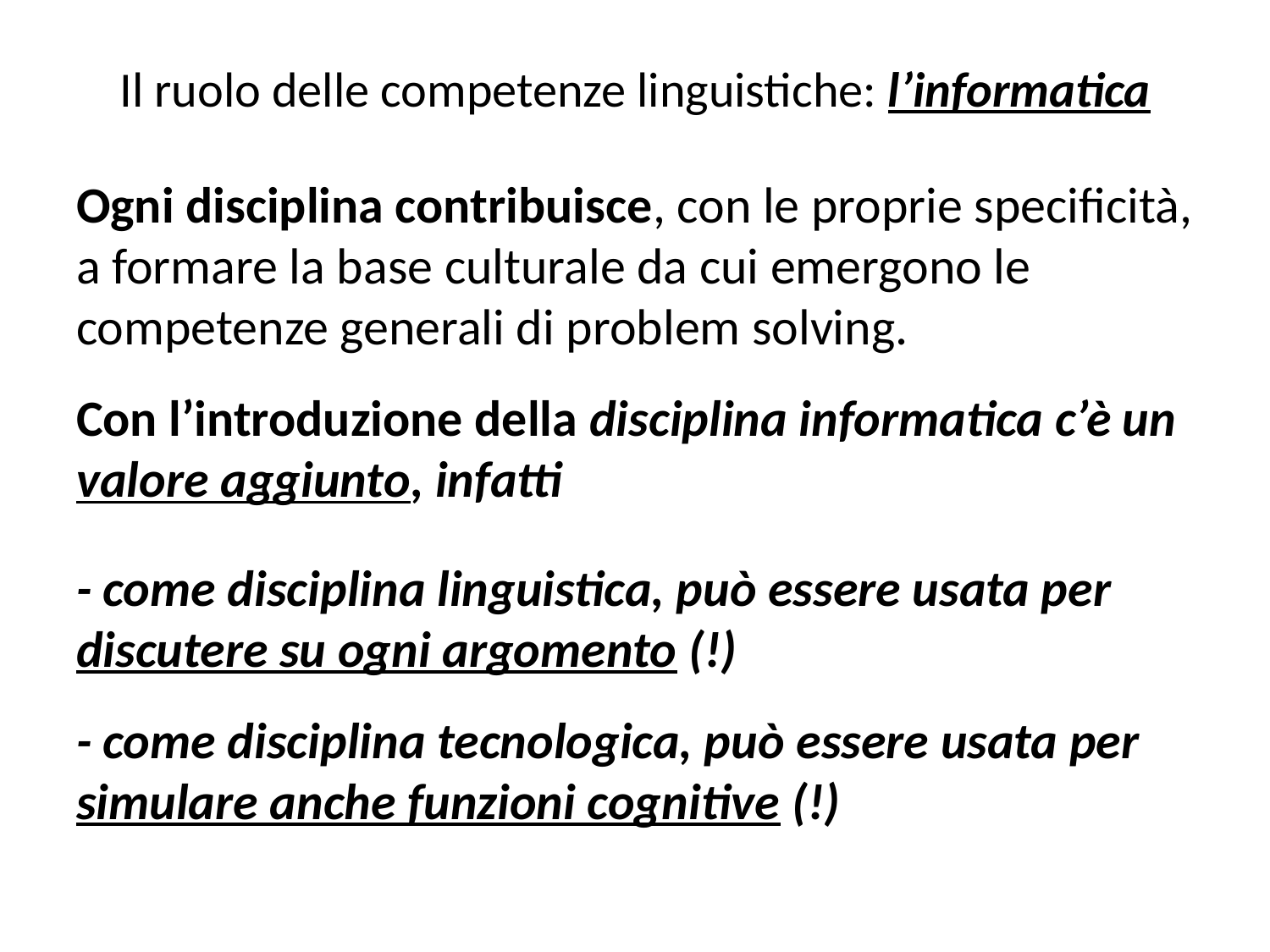

# Il ruolo delle competenze linguistiche: l’informatica
Ogni disciplina contribuisce, con le proprie specificità, a formare la base culturale da cui emergono le competenze generali di problem solving.

Con l’introduzione della disciplina informatica c’è un valore aggiunto, infatti

- come disciplina linguistica, può essere usata per discutere su ogni argomento (!)

- come disciplina tecnologica, può essere usata per simulare anche funzioni cognitive (!)